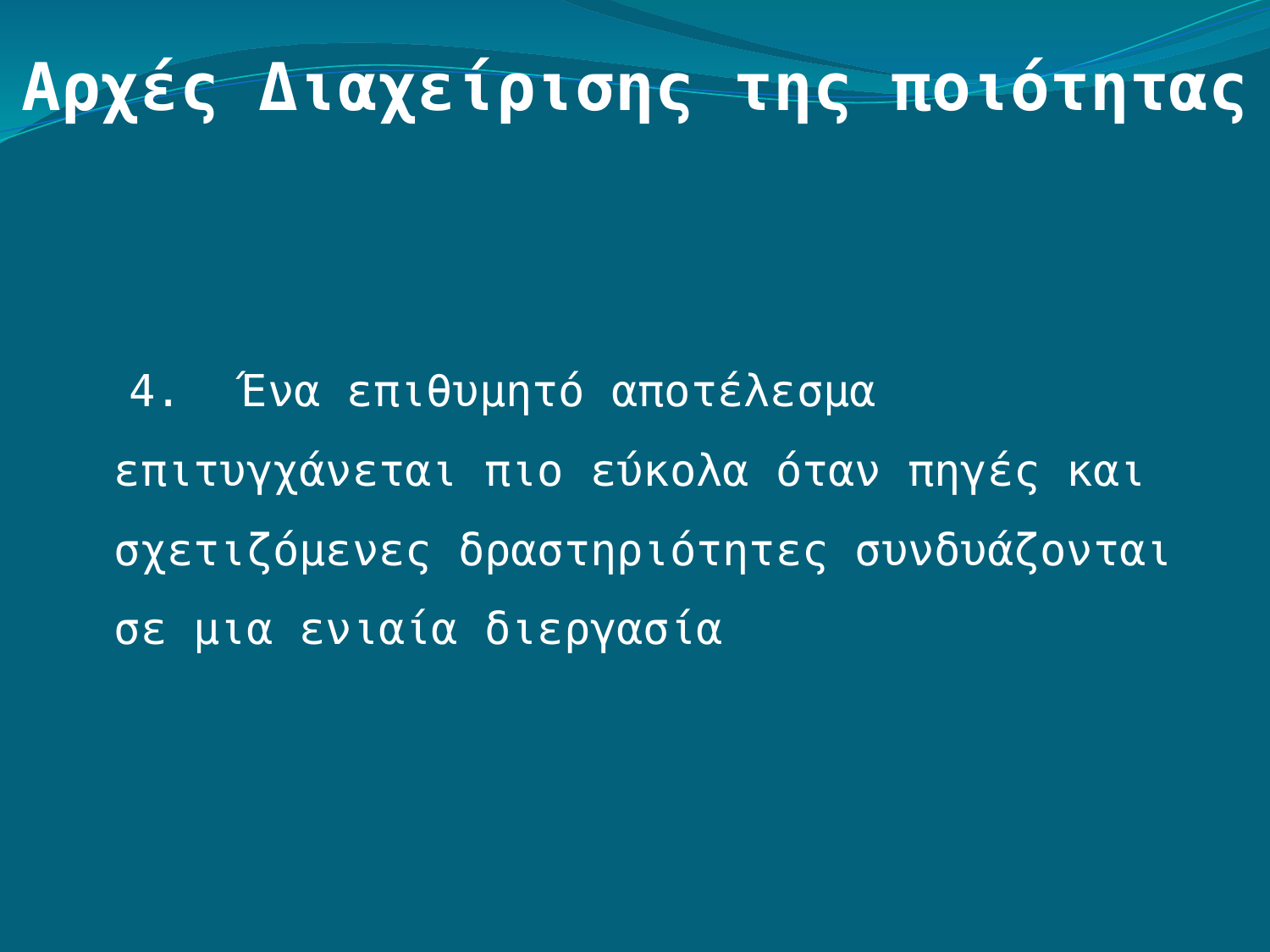

Αρχές Διαχείρισης της ποιότητας

  4.	Ένα επιθυμητό αποτέλεσμα επιτυγχάνεται πιο εύκολα όταν πηγές και σχετιζόμενες δραστηριότητες συνδυάζονται σε μια ενιαία διεργασία